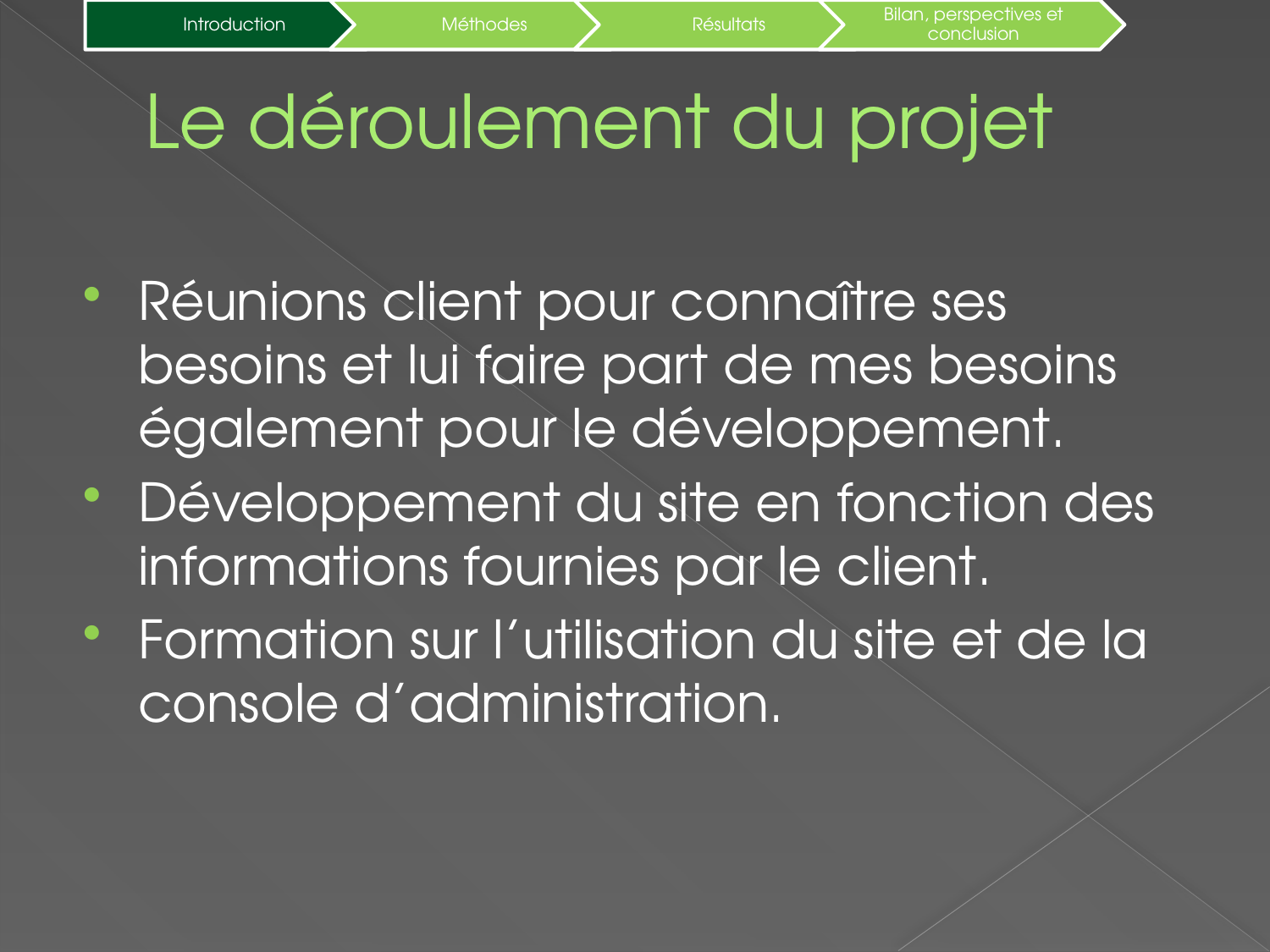

Introduction
Méthodes
Résultats
Bilan, perspectives et conclusion
# Le déroulement du projet
Réunions client pour connaître ses besoins et lui faire part de mes besoins également pour le développement.
Développement du site en fonction des informations fournies par le client.
Formation sur l’utilisation du site et de la console d’administration.